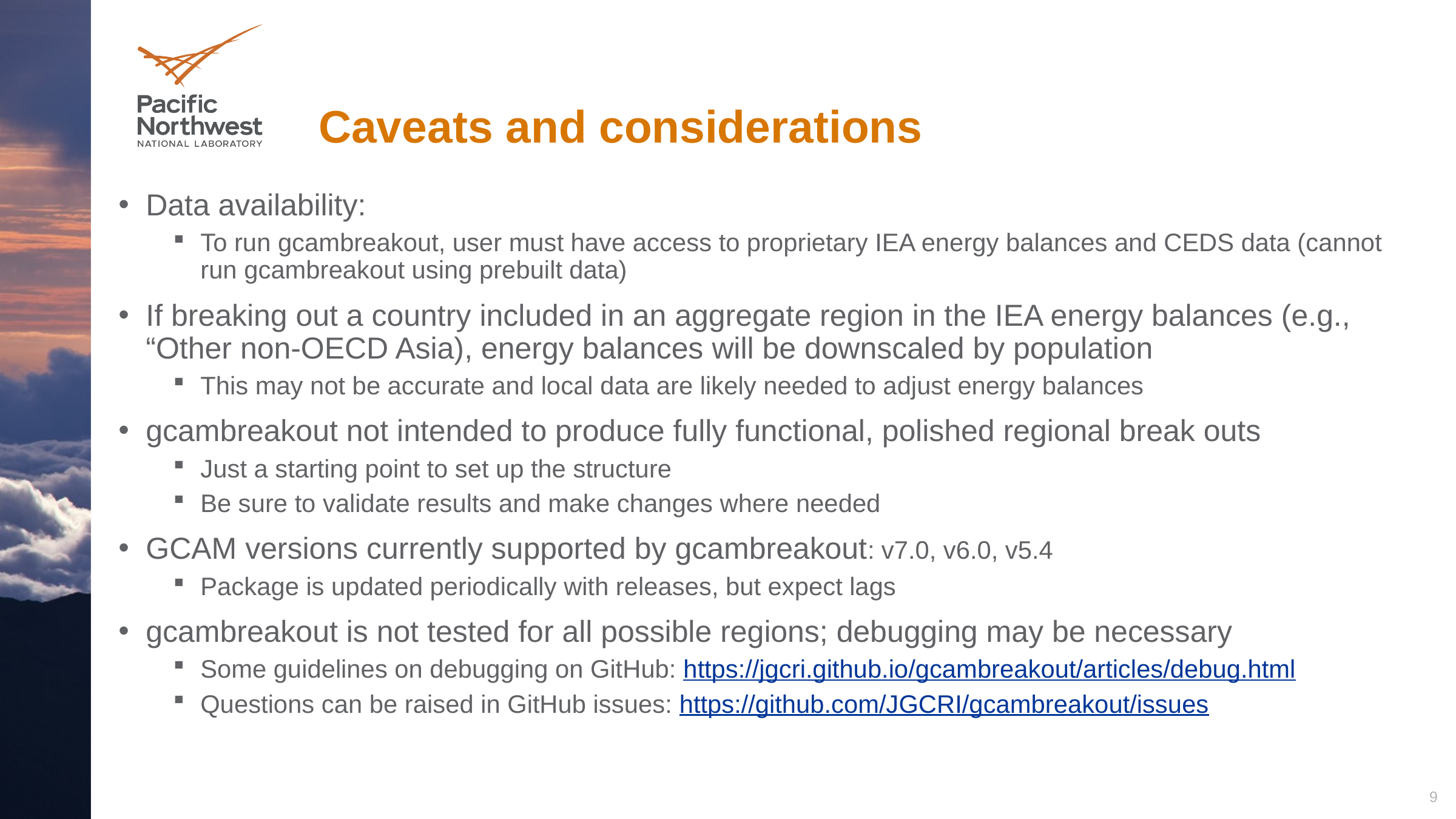

# Caveats and considerations
Data availability:
To run gcambreakout, user must have access to proprietary IEA energy balances and CEDS data (cannot run gcambreakout using prebuilt data)
If breaking out a country included in an aggregate region in the IEA energy balances (e.g., “Other non-OECD Asia), energy balances will be downscaled by population
This may not be accurate and local data are likely needed to adjust energy balances
gcambreakout not intended to produce fully functional, polished regional break outs
Just a starting point to set up the structure
Be sure to validate results and make changes where needed
GCAM versions currently supported by gcambreakout: v7.0, v6.0, v5.4
Package is updated periodically with releases, but expect lags
gcambreakout is not tested for all possible regions; debugging may be necessary
Some guidelines on debugging on GitHub: https://jgcri.github.io/gcambreakout/articles/debug.html
Questions can be raised in GitHub issues: https://github.com/JGCRI/gcambreakout/issues
9